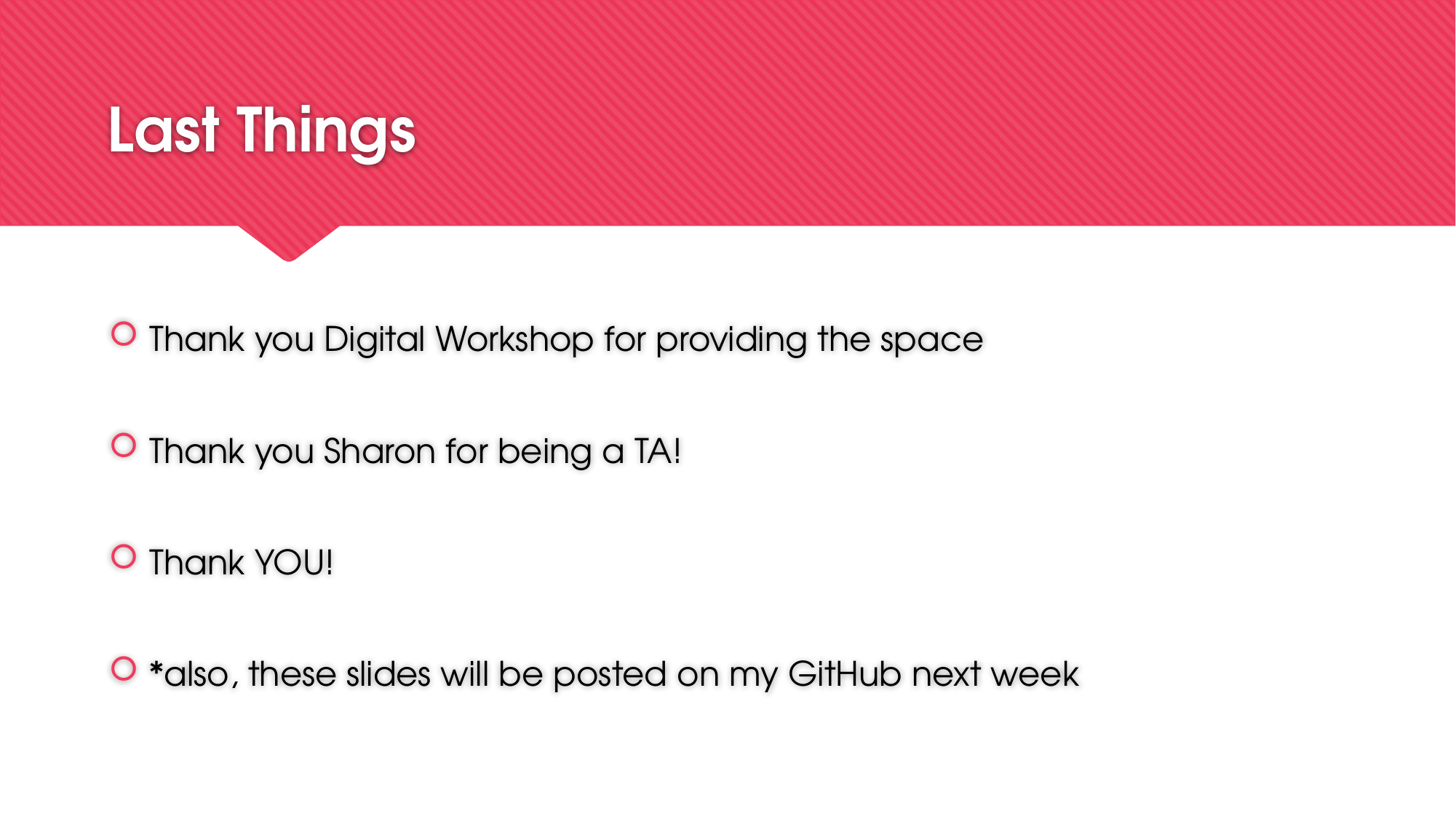

# Last Things

Thank you Digital Workshop for providing the space

Thank you Sharon for being a TA!

Thank YOU!

*also, these slides will be posted on my GitHub next week